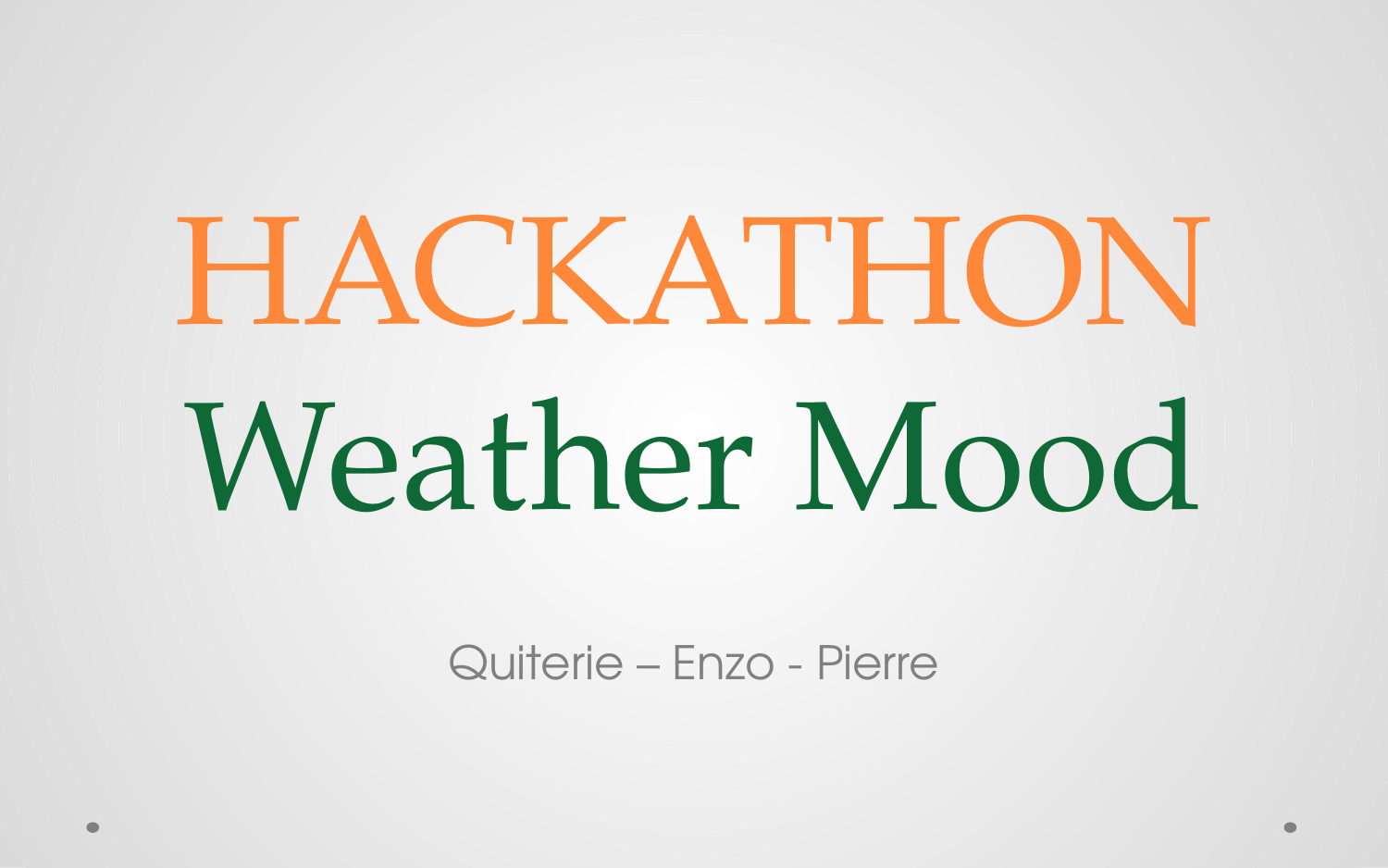

# HACKATHON Weather Mood
Quiterie – Enzo - Pierre